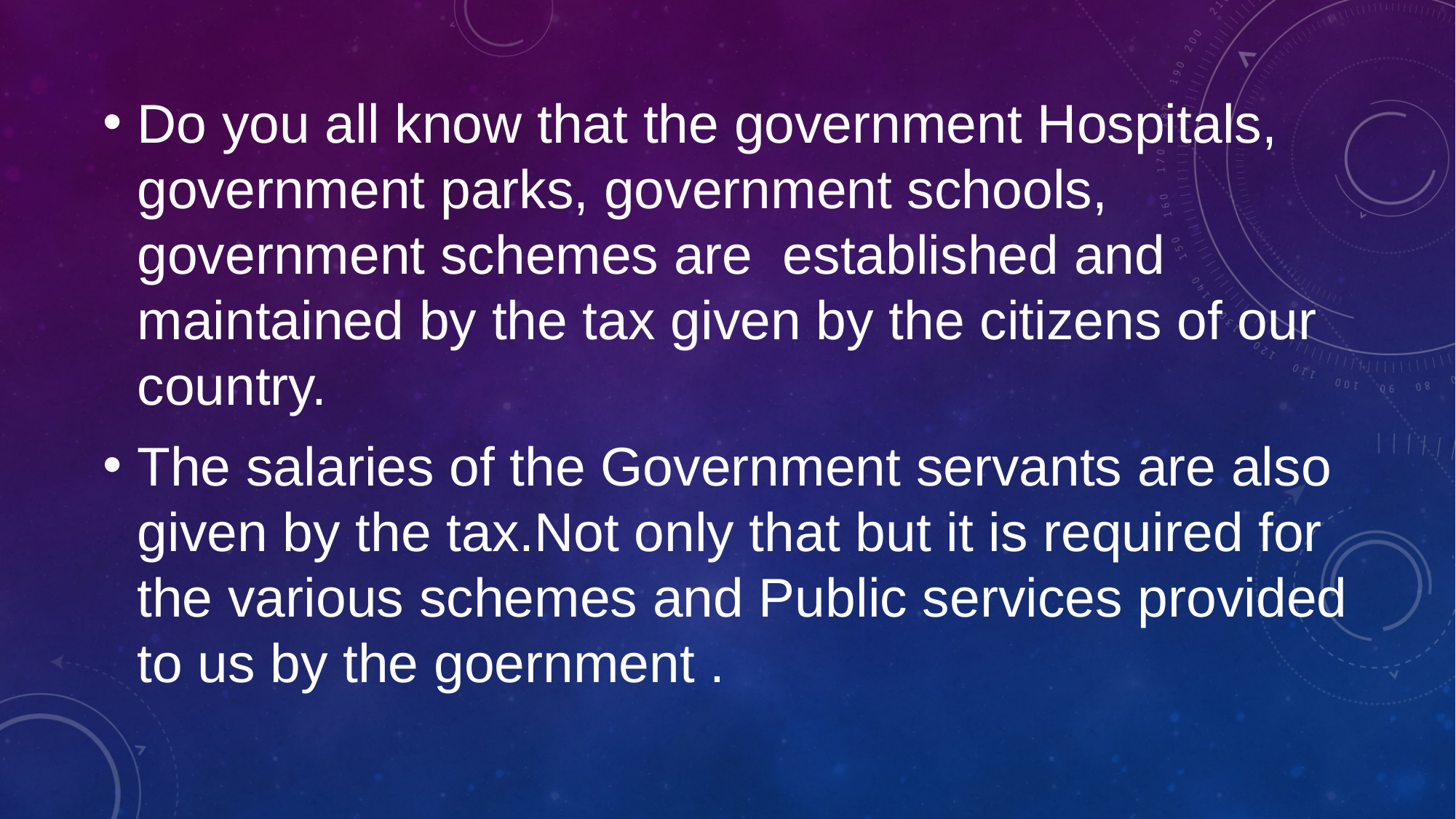

#
Do you all know that the government Hospitals, government parks, government schools, government schemes are  established and maintained by the tax given by the citizens of our country.
The salaries of the Government servants are also given by the tax.Not only that but it is required for the various schemes and Public services provided to us by the goernment .